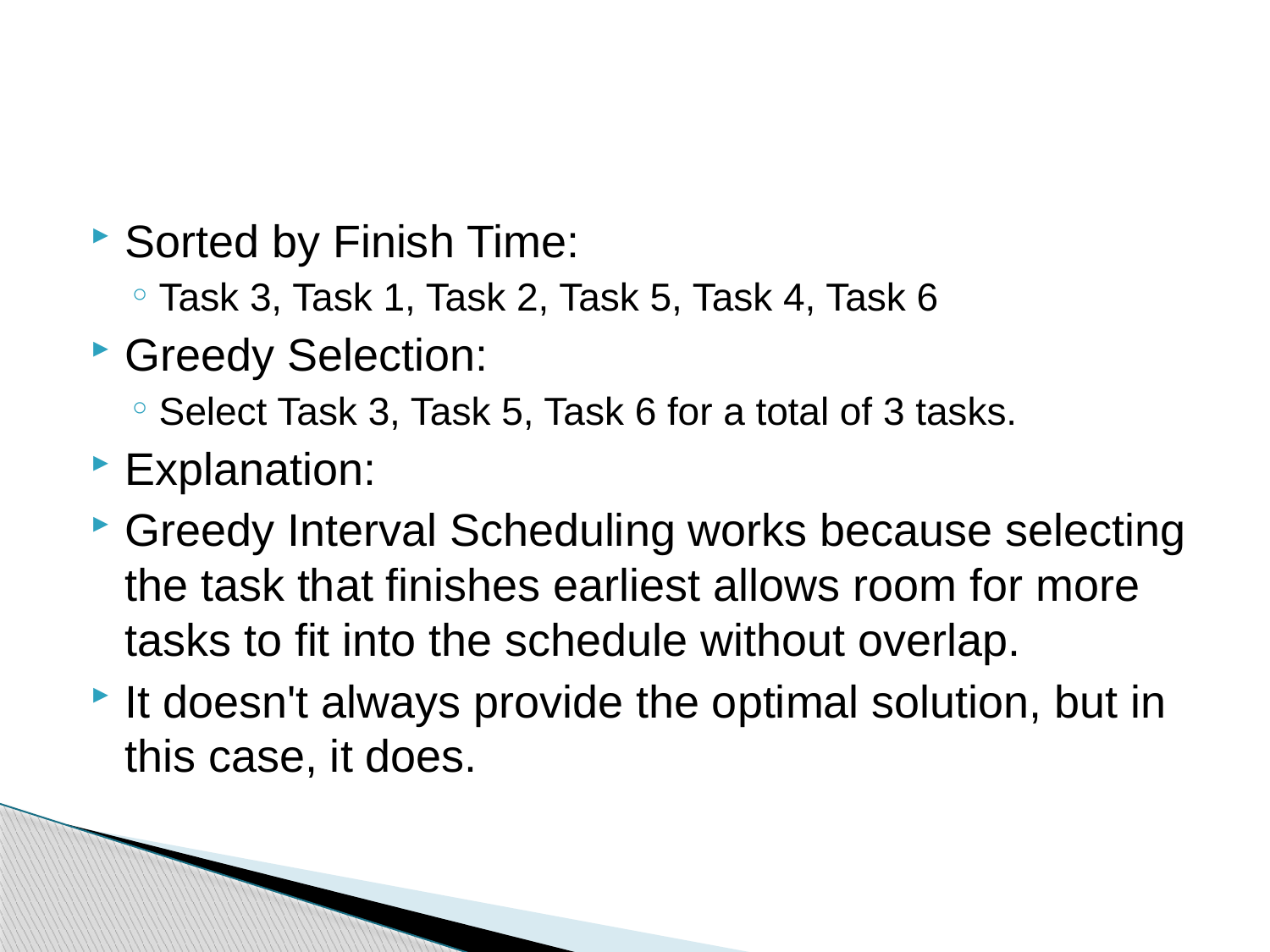

#
Sorted by Finish Time:
Task 3, Task 1, Task 2, Task 5, Task 4, Task 6
Greedy Selection:
Select Task 3, Task 5, Task 6 for a total of 3 tasks.
Explanation:
Greedy Interval Scheduling works because selecting the task that finishes earliest allows room for more tasks to fit into the schedule without overlap.
It doesn't always provide the optimal solution, but in this case, it does.